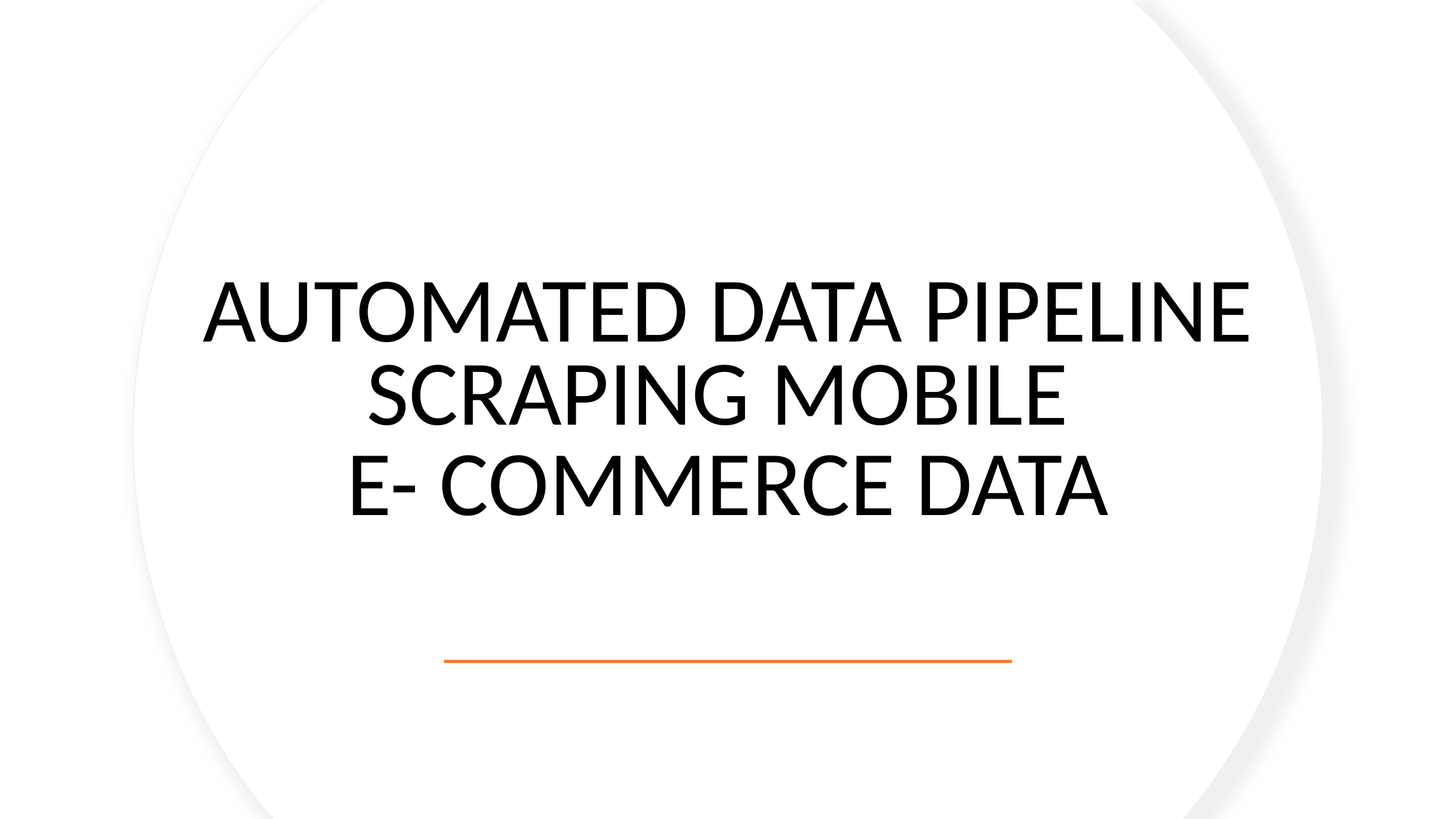

Automated Data Pipeline Scraping Mobile
E- Commerce Data